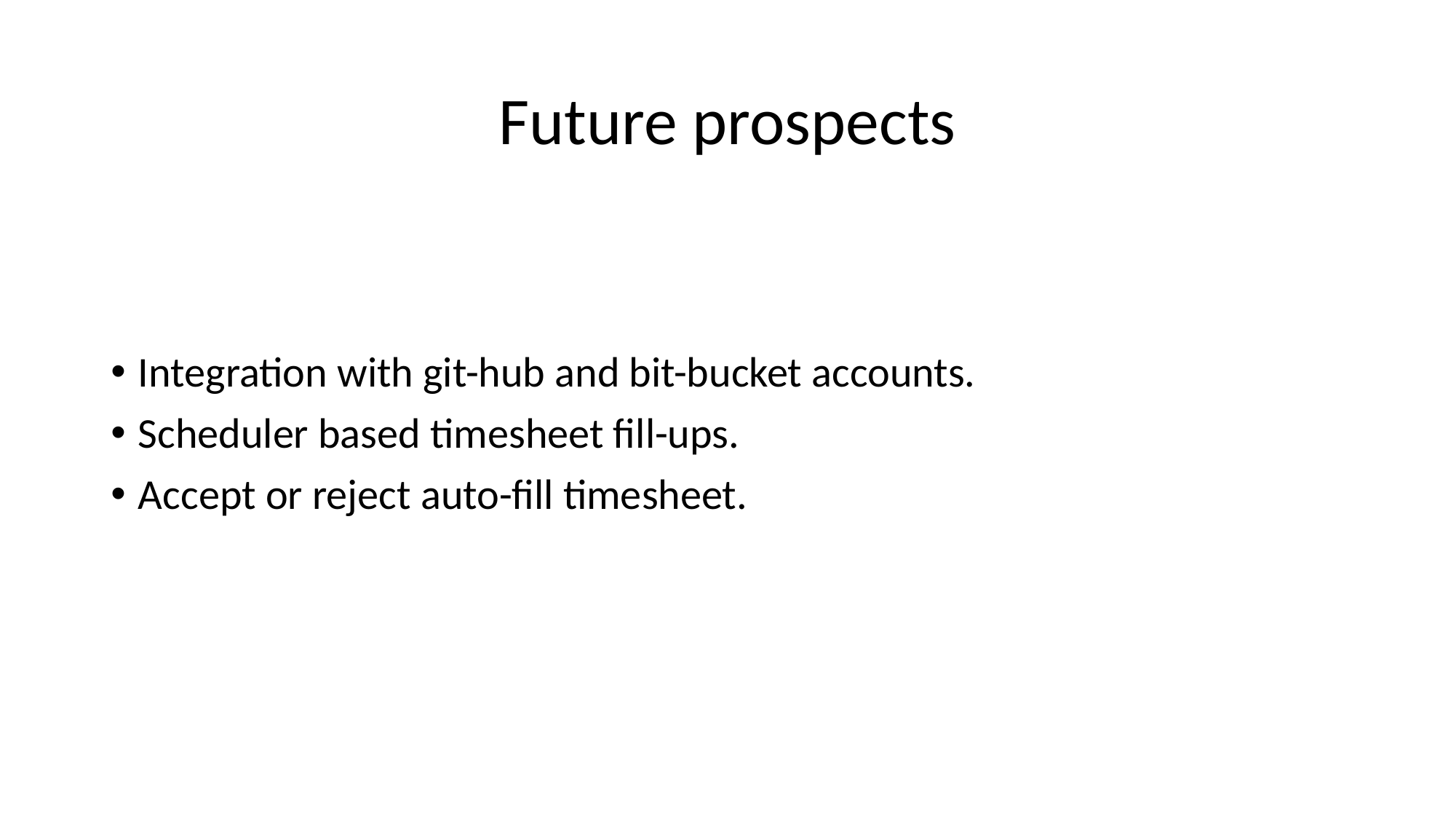

# Future prospects

Integration with git-hub and bit-bucket accounts.
Scheduler based timesheet fill-ups.
Accept or reject auto-fill timesheet.